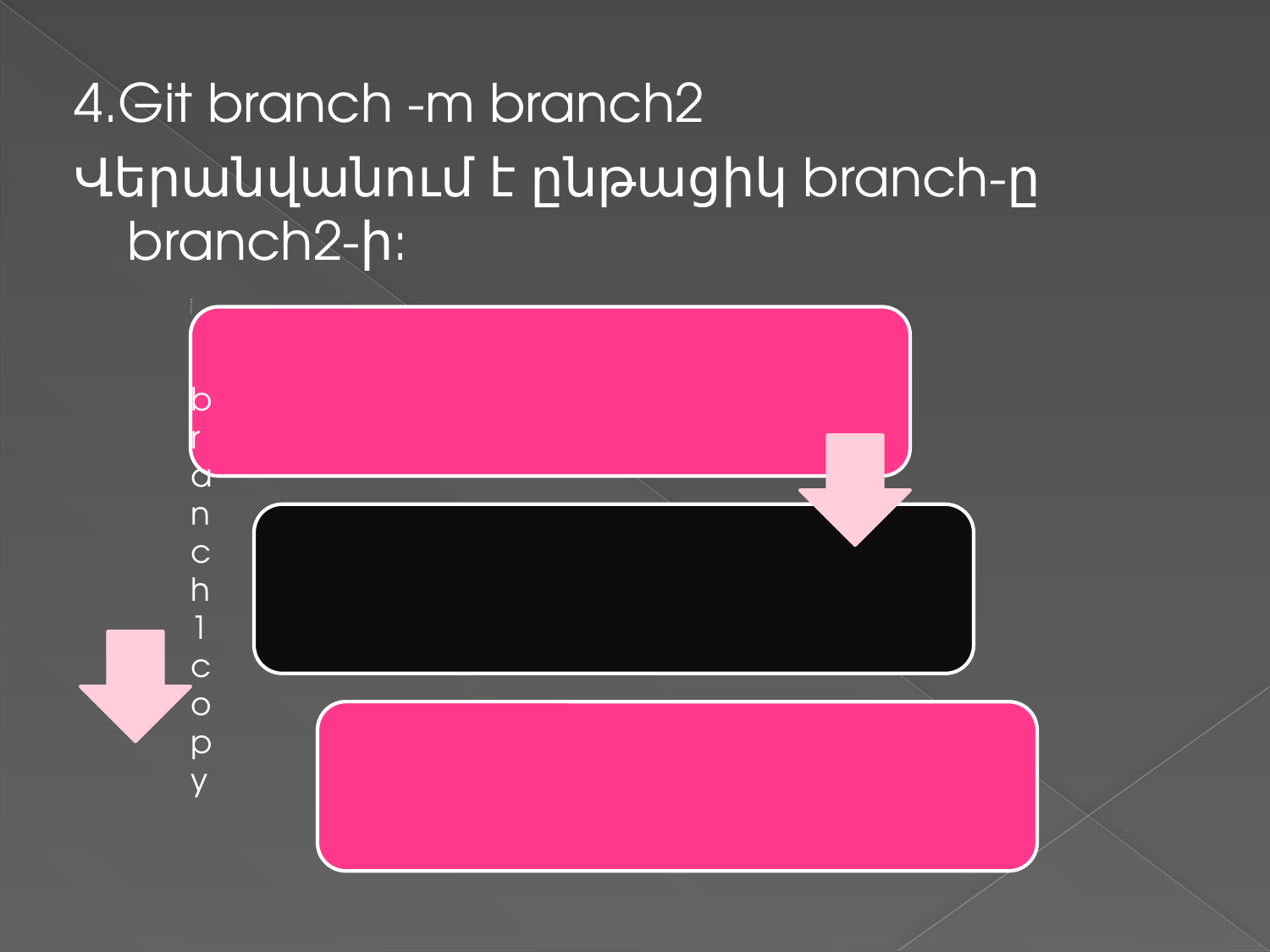

4.Git branch -m branch2
Վերանվանում է ընթացիկ branch-ը branch2-ի:

branch2
branch1copy